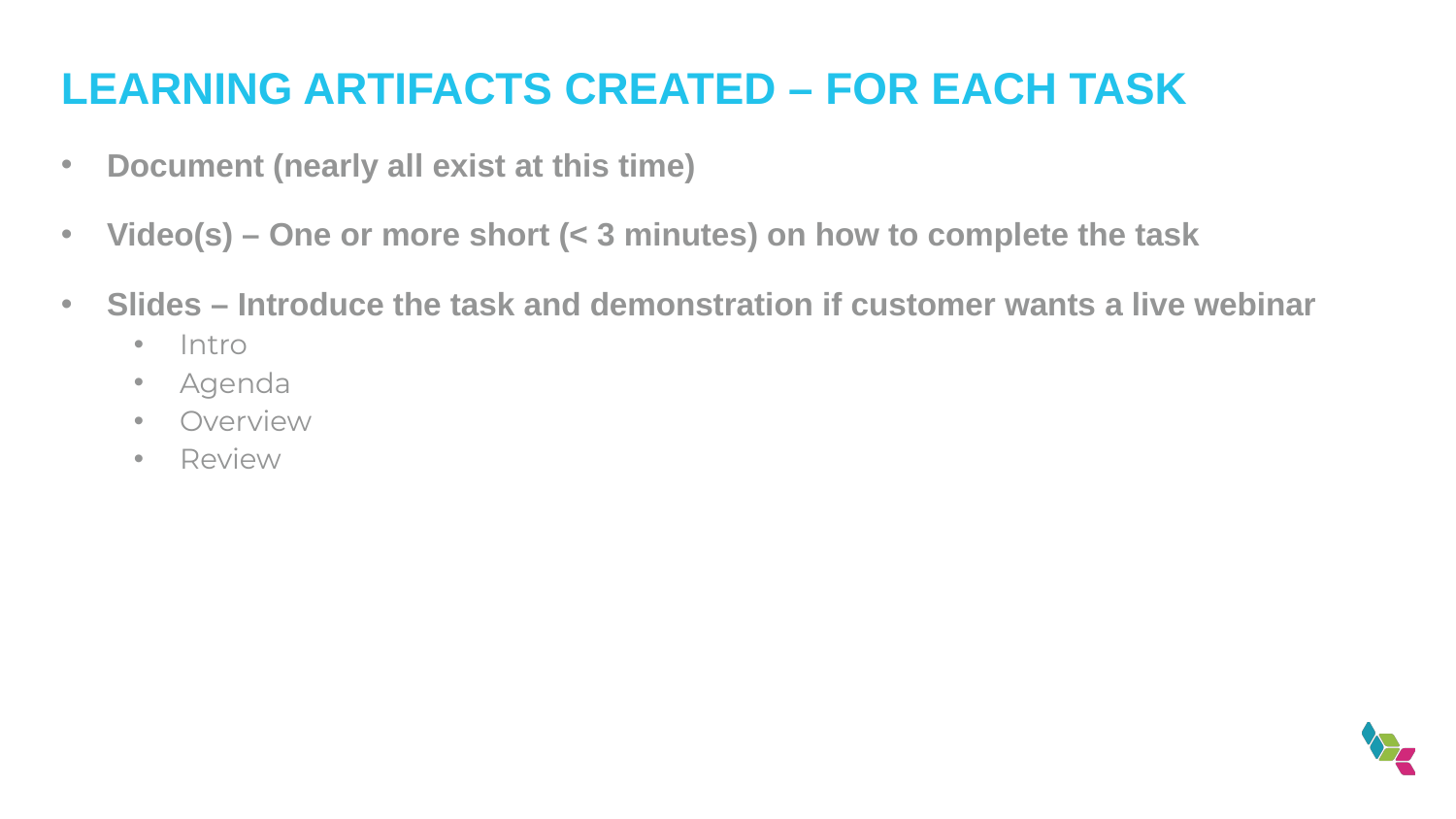

# LEARNING ARTIFACTS CREATED – FOR EACH TASK
Document (nearly all exist at this time)

Video(s) – One or more short (< 3 minutes) on how to complete the task

Slides – Introduce the task and demonstration if customer wants a live webinar
Intro
Agenda
Overview
Review